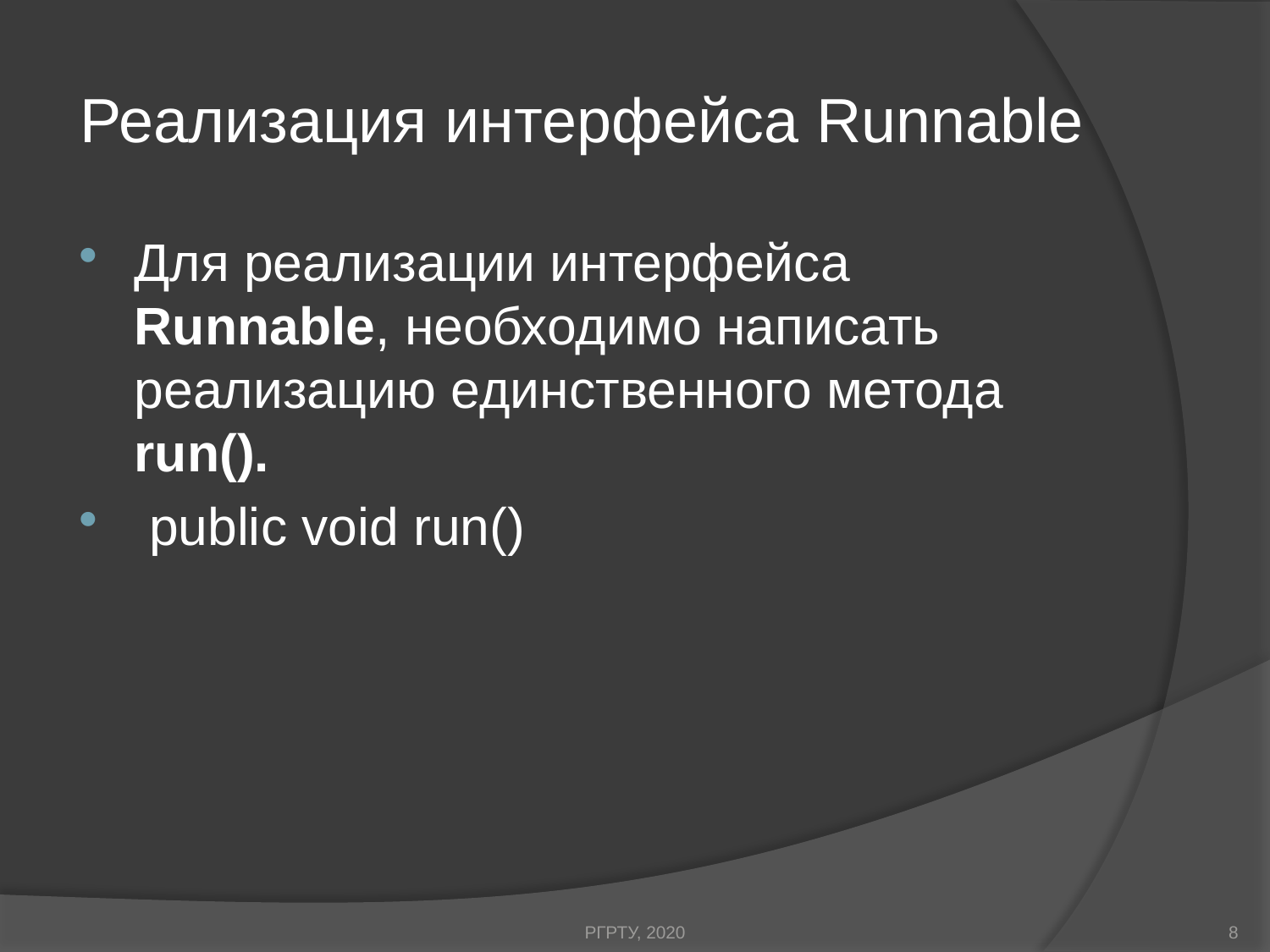

# Реализация интерфейса Runnable
Для реализации интерфейса Runnable, необходимо написать реализацию единственного метода run().
 public void run()
РГРТУ, 2020
8